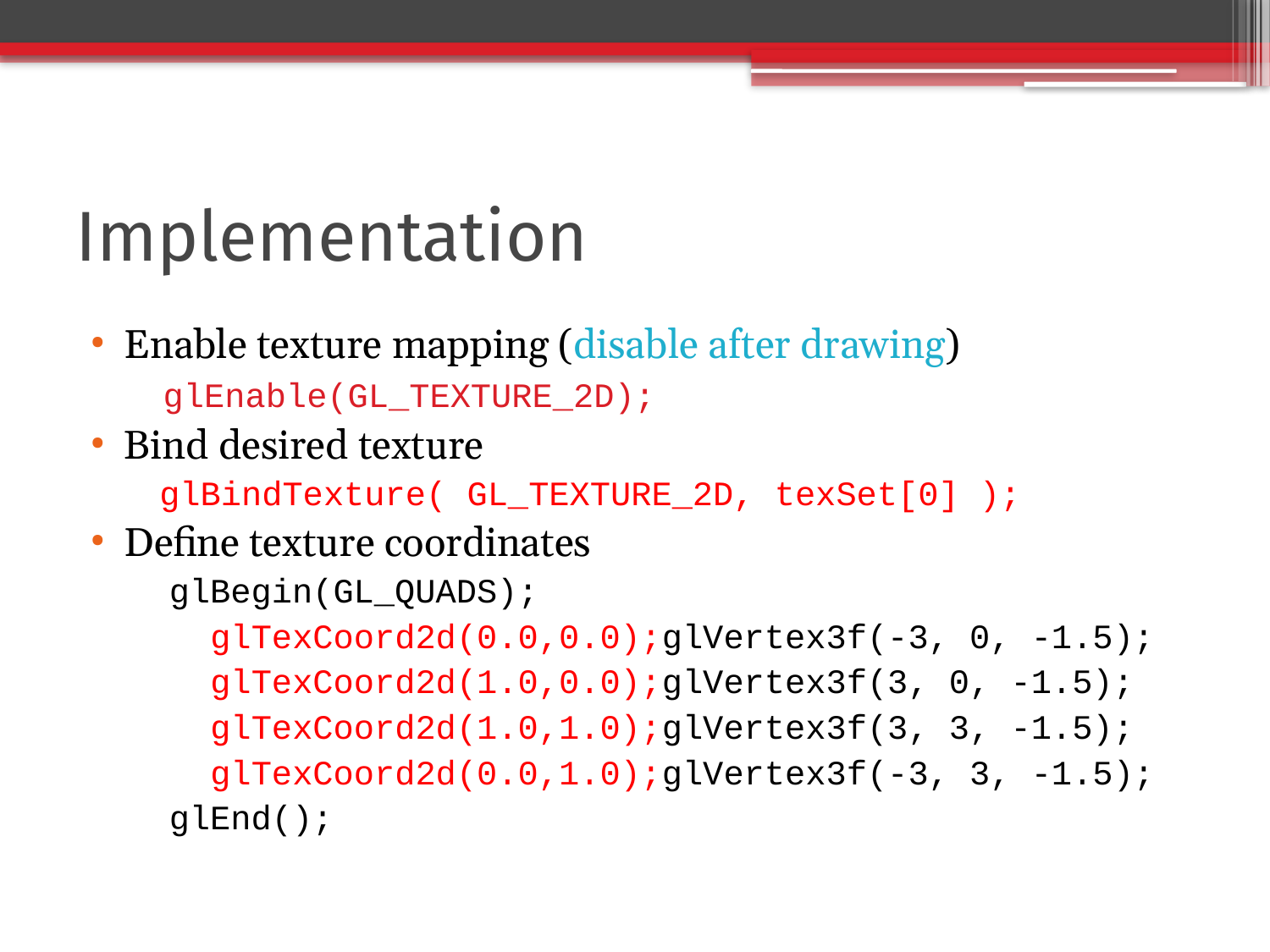

# Implementation
Enable texture mapping (disable after drawing)
	glEnable(GL_TEXTURE_2D);
Bind desired texture
	glBindTexture( GL_TEXTURE_2D, texSet[0] );
Define texture coordinates
glBegin(GL_QUADS);
  glTexCoord2d(0.0,0.0);glVertex3f(-3, 0, -1.5);
  glTexCoord2d(1.0,0.0);glVertex3f(3, 0, -1.5);
  glTexCoord2d(1.0,1.0);glVertex3f(3, 3, -1.5);
  glTexCoord2d(0.0,1.0);glVertex3f(-3, 3, -1.5);
glEnd();